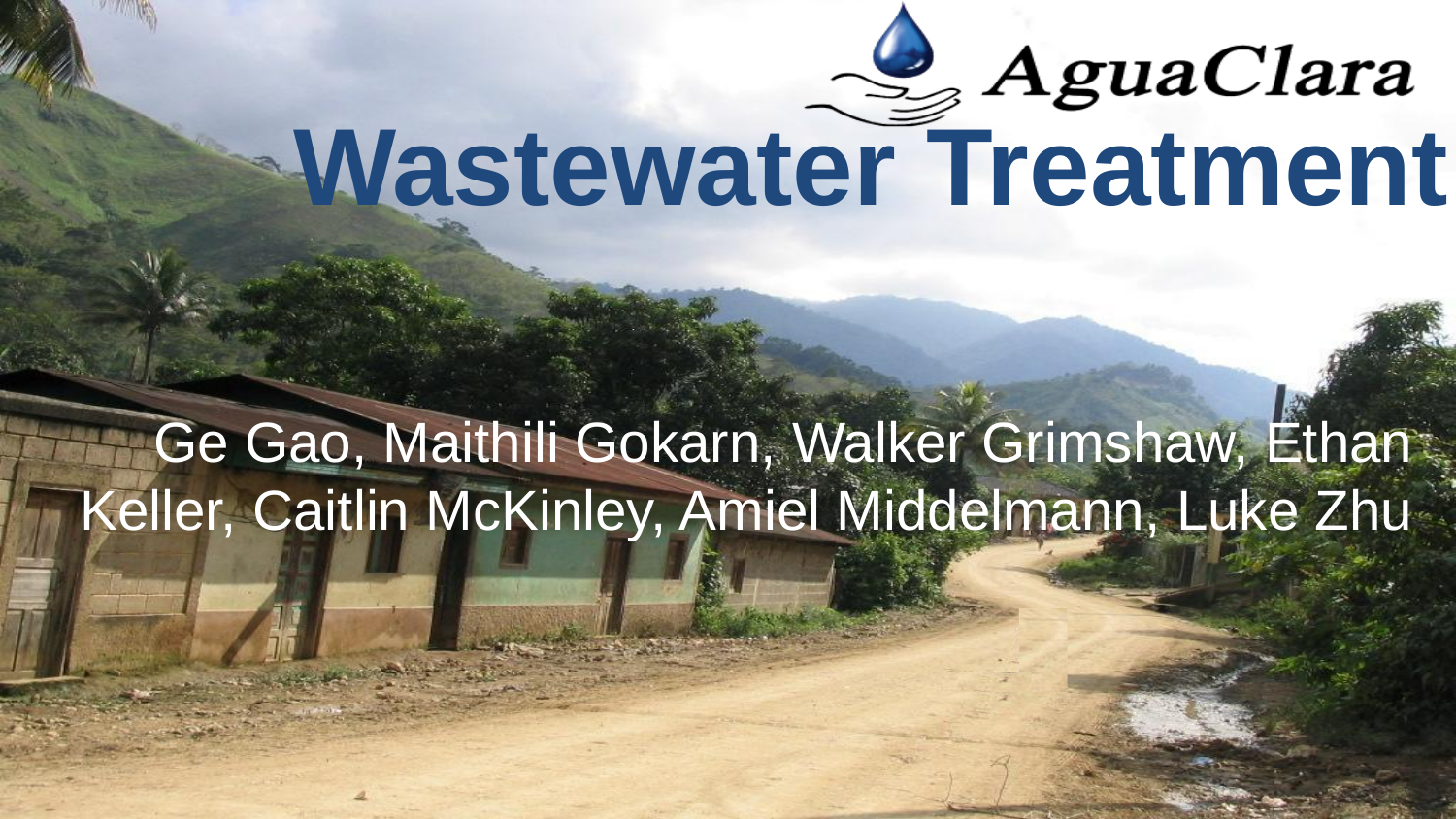

# Wastewater Treatment
Ge Gao, Maithili Gokarn, Walker Grimshaw, Ethan Keller, Caitlin McKinley, Amiel Middelmann, Luke Zhu